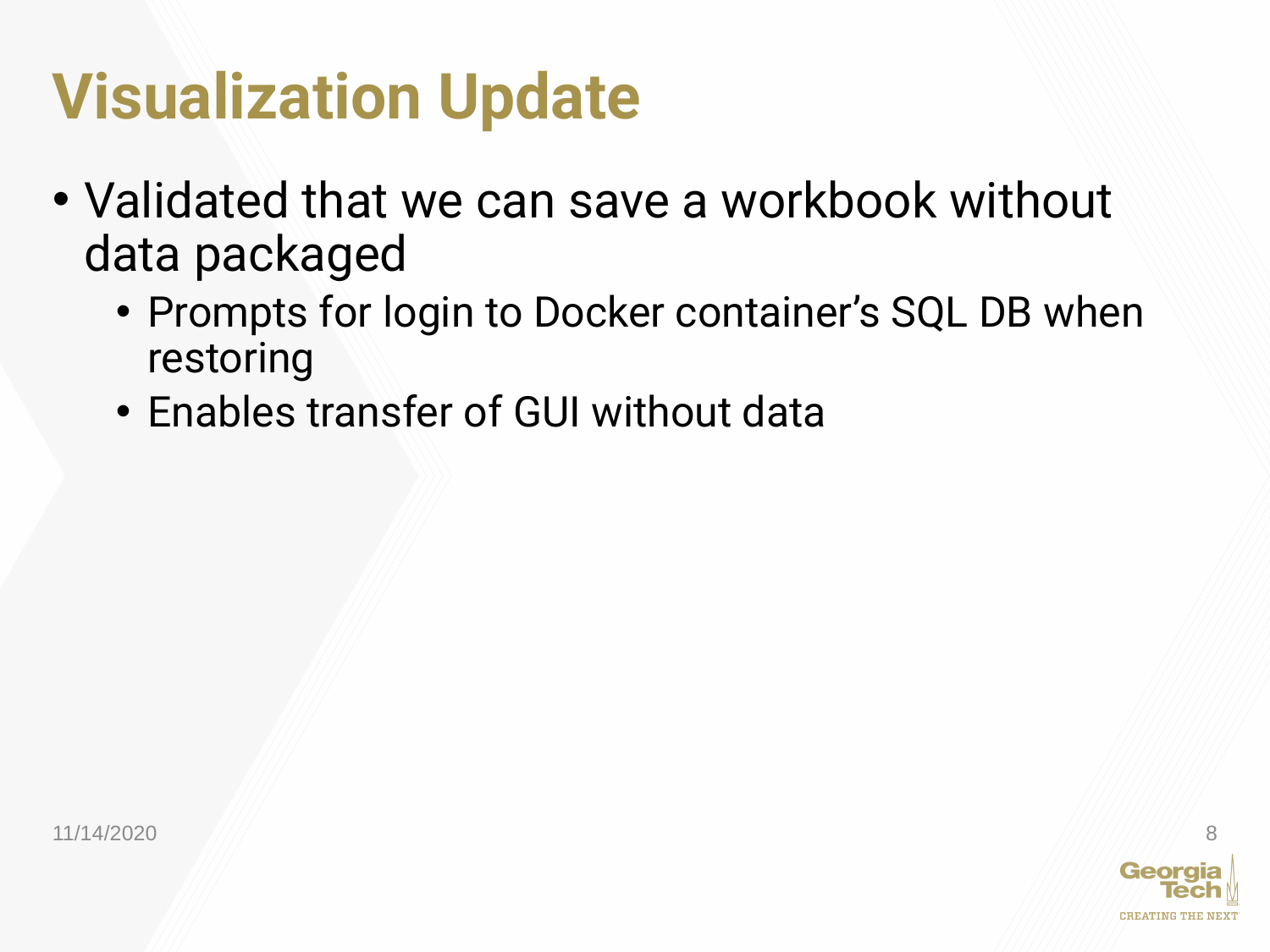

# Visualization Update
Validated that we can save a workbook without data packaged
Prompts for login to Docker container’s SQL DB when restoring
Enables transfer of GUI without data

11/14/2020
8